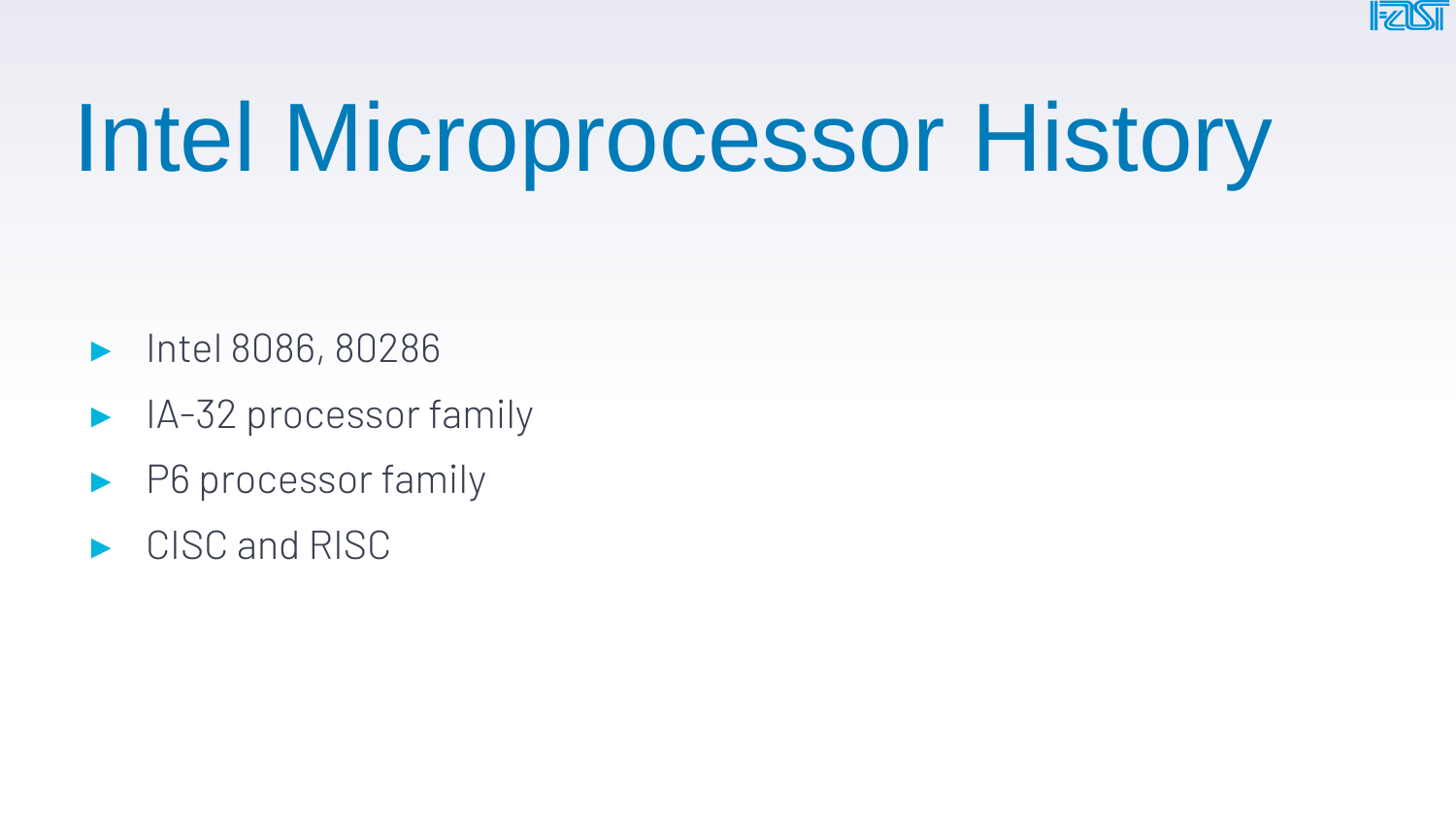

# Intel Microprocessor History
Intel 8086, 80286
IA-32 processor family
P6 processor family
CISC and RISC
47